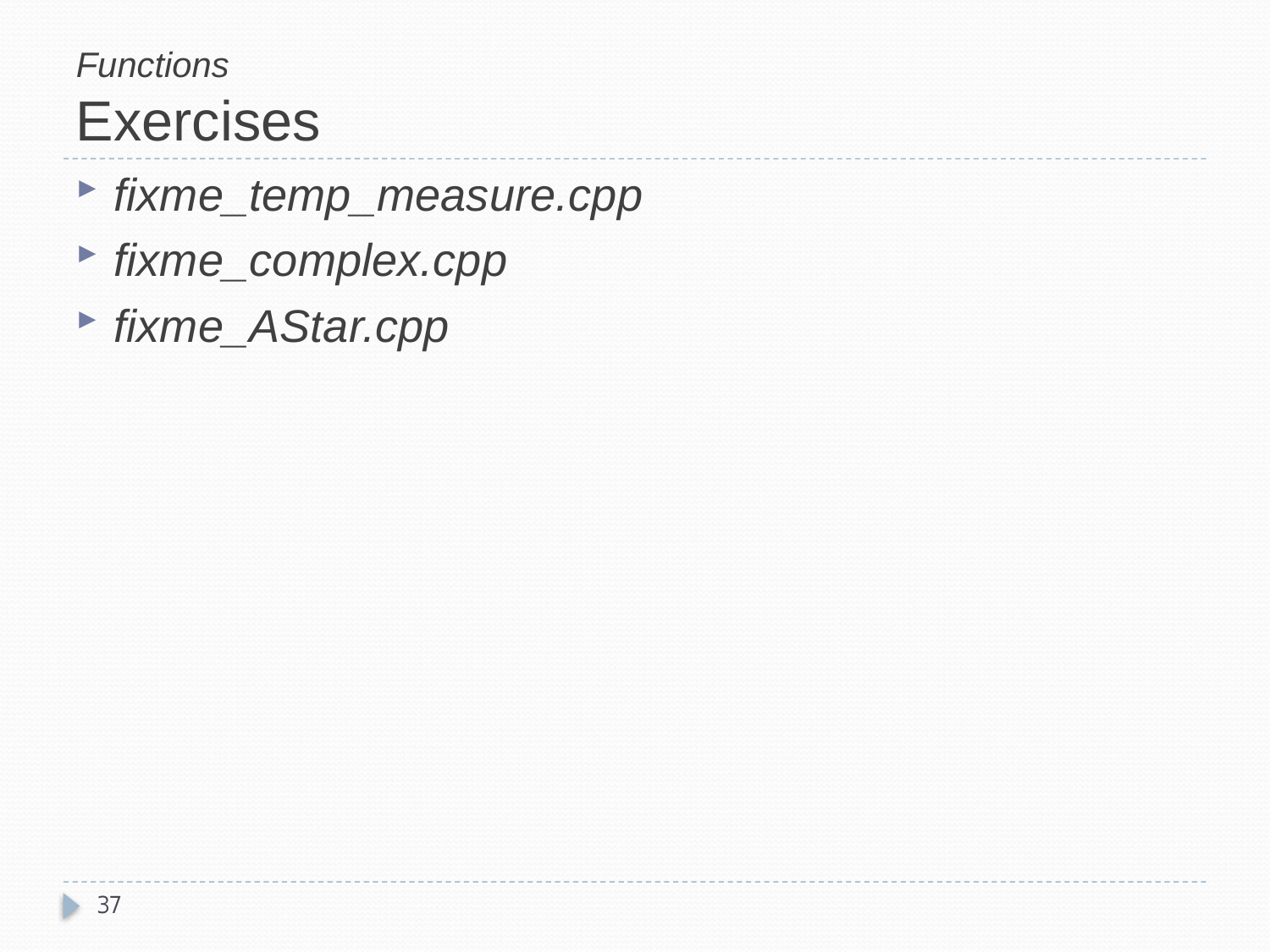

# Functions Exercises
fixme_temp_measure.cpp
fixme_complex.cpp
fixme_AStar.cpp
37